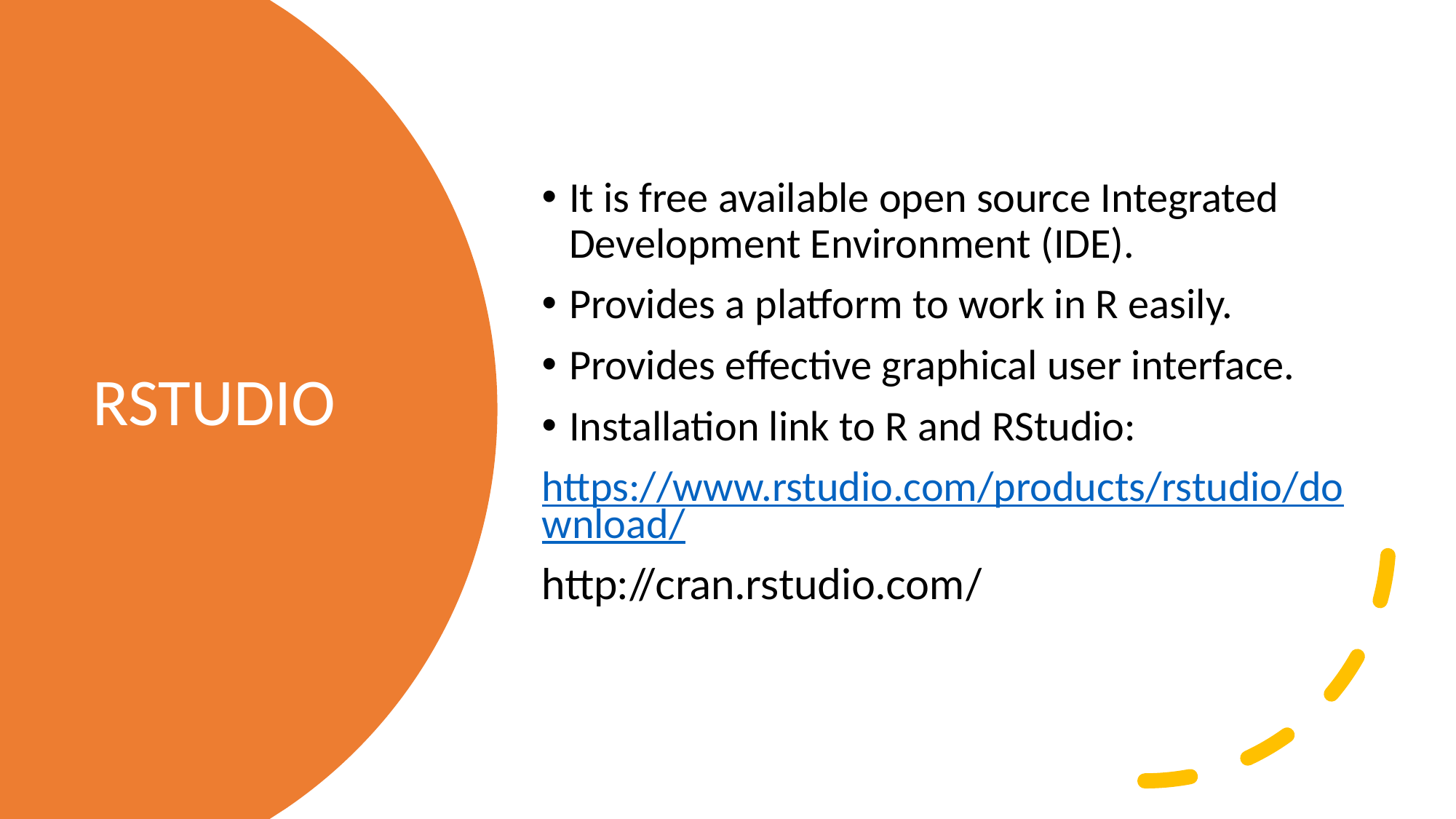

It is free available open source Integrated Development Environment (IDE).
Provides a platform to work in R easily.
Provides effective graphical user interface.
Installation link to R and RStudio:
https://www.rstudio.com/products/rstudio/download/
http://cran.rstudio.com/

# RSTUDIO